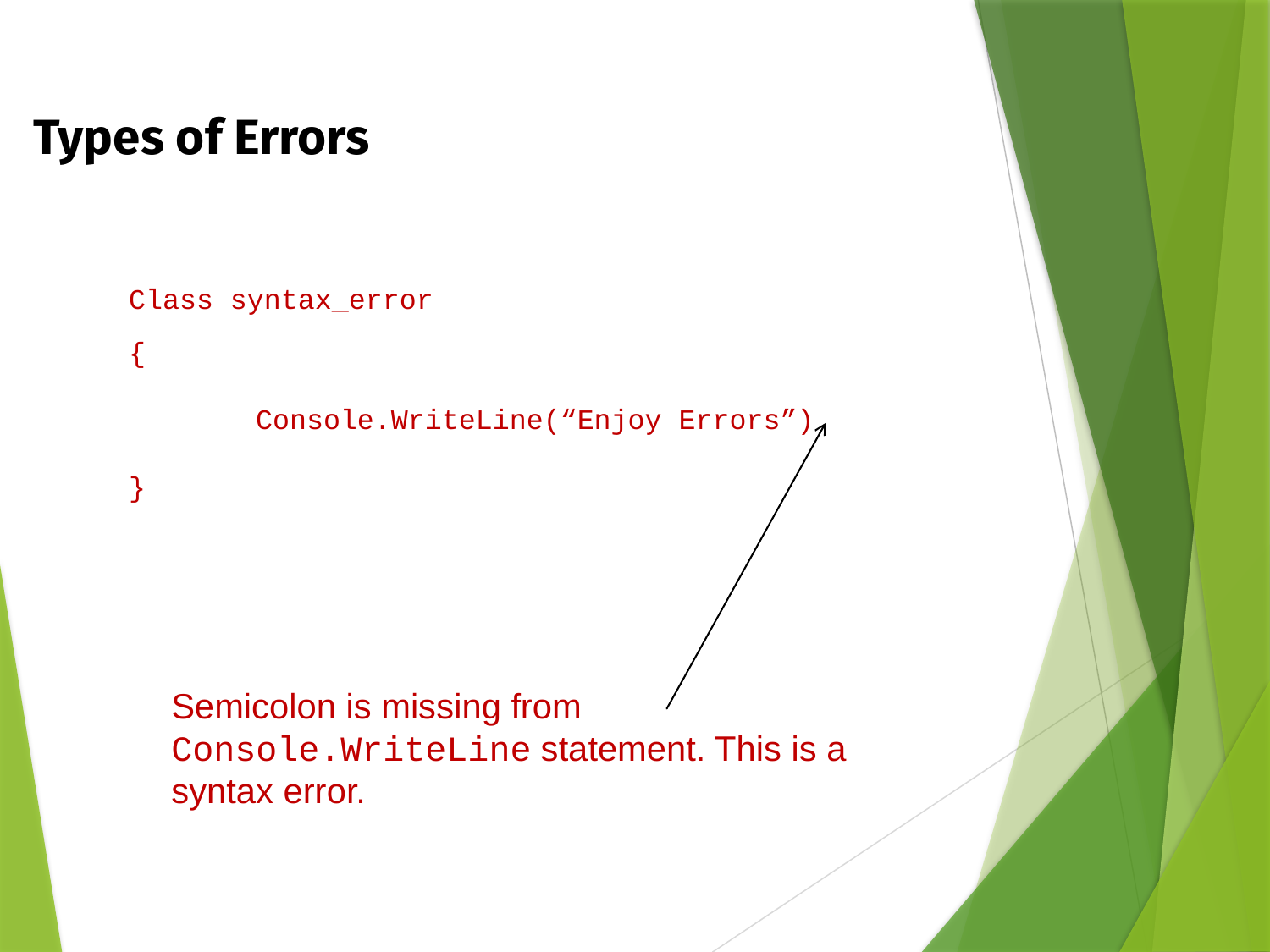

Types of Errors
Class syntax_error
{

	Console.WriteLine(“Enjoy Errors”)

}

Semicolon is missing from Console.WriteLine statement. This is a syntax error.